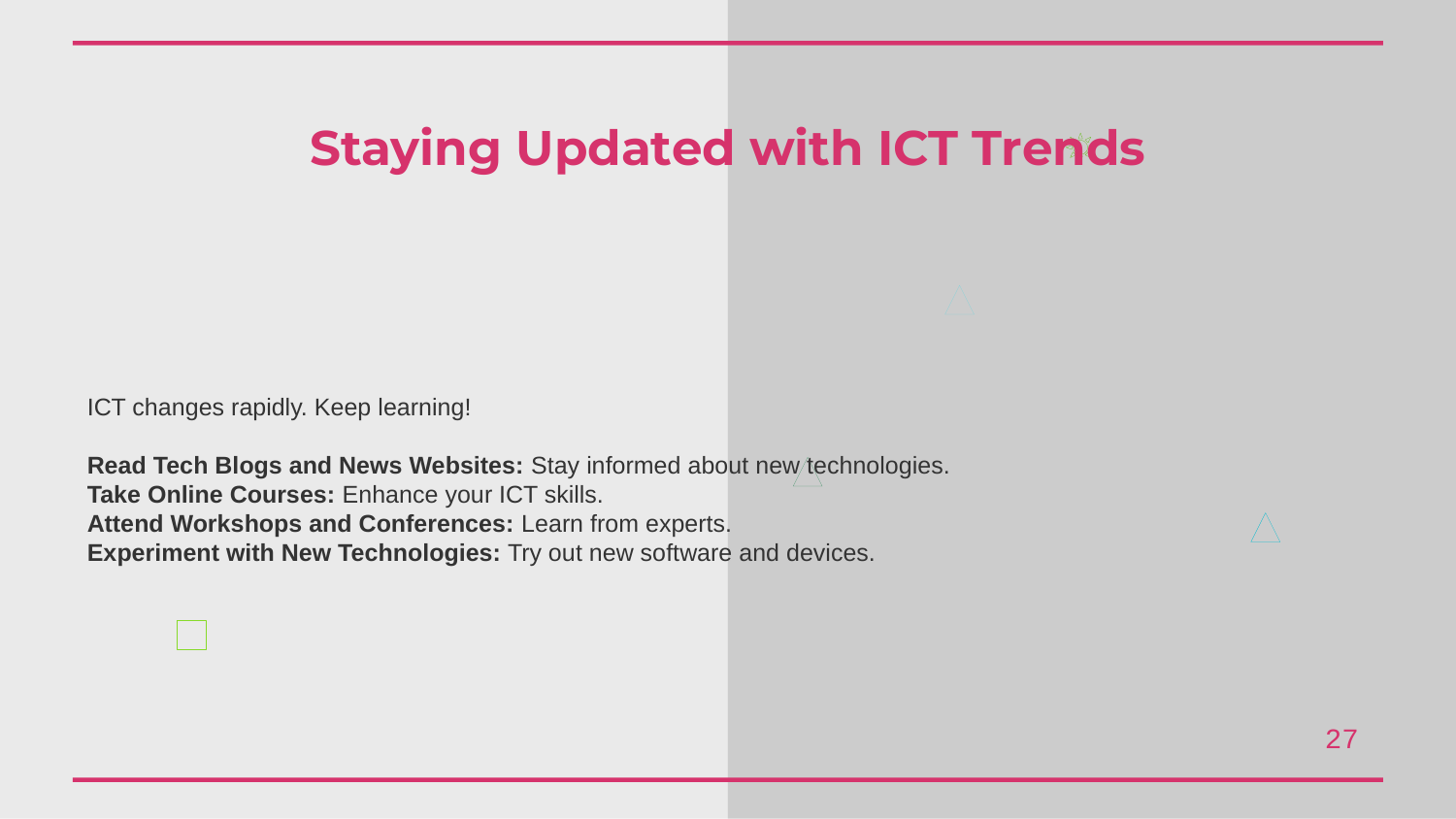

Staying Updated with ICT Trends

ICT changes rapidly. Keep learning!

Read Tech Blogs and News Websites: Stay informed about new technologies.
Take Online Courses: Enhance your ICT skills.
Attend Workshops and Conferences: Learn from experts.
Experiment with New Technologies: Try out new software and devices.

27